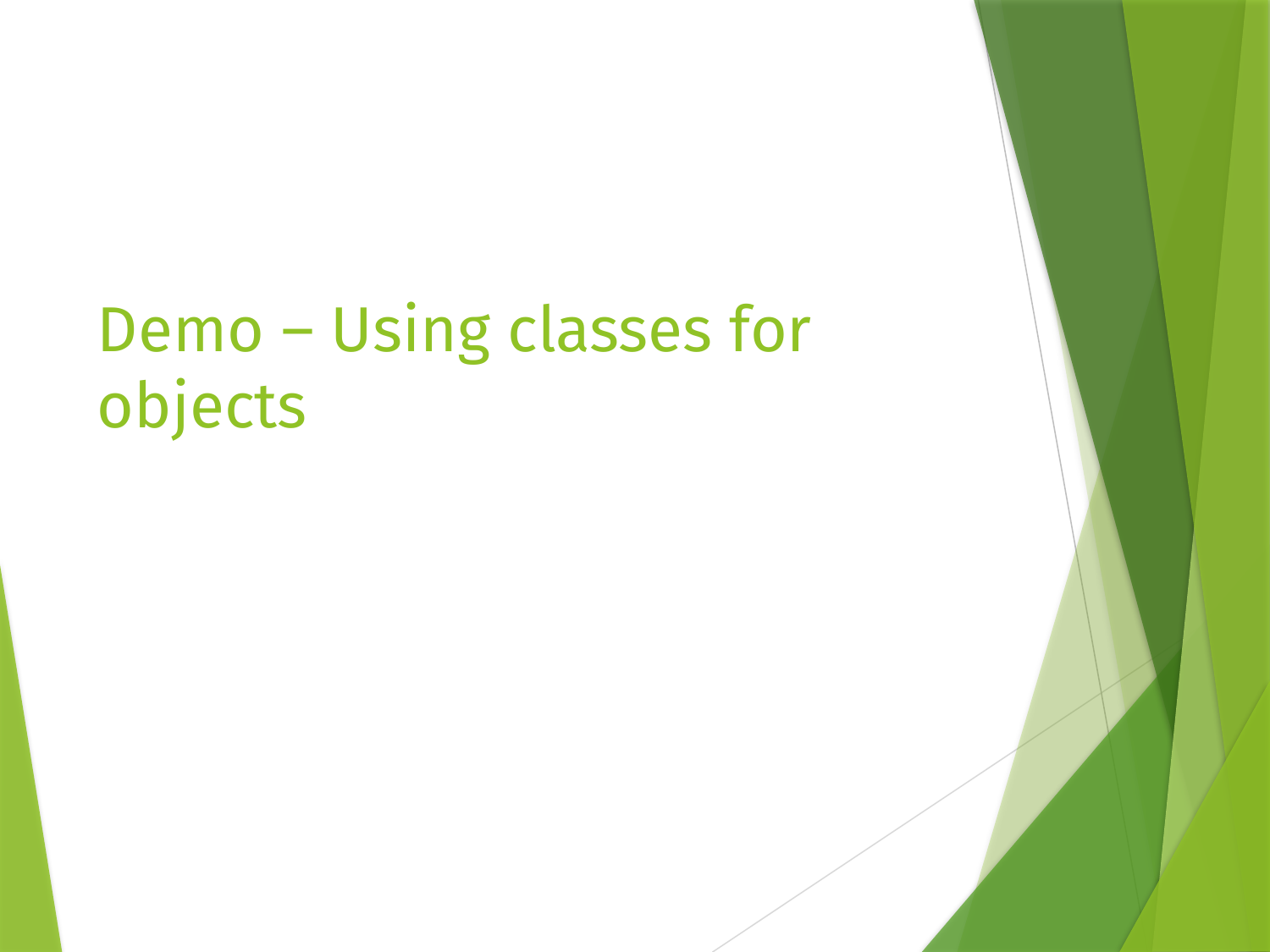

# Demo – Using classes for objects